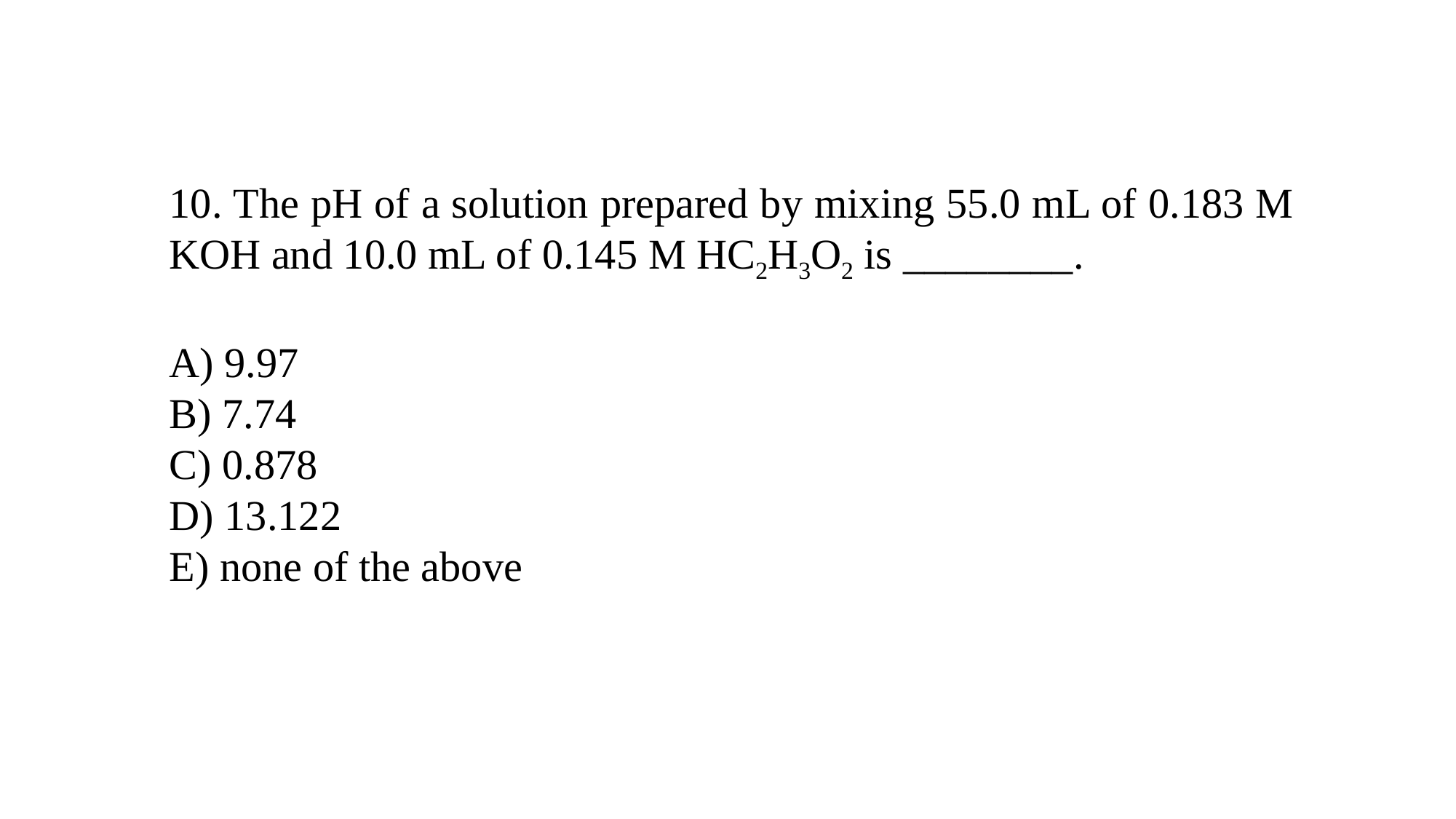

10. The pH of a solution prepared by mixing 55.0 mL of 0.183 M KOH and 10.0 mL of 0.145 M HC2H3O2 is ________.

A) 9.97
B) 7.74
C) 0.878
D) 13.122
E) none of the above